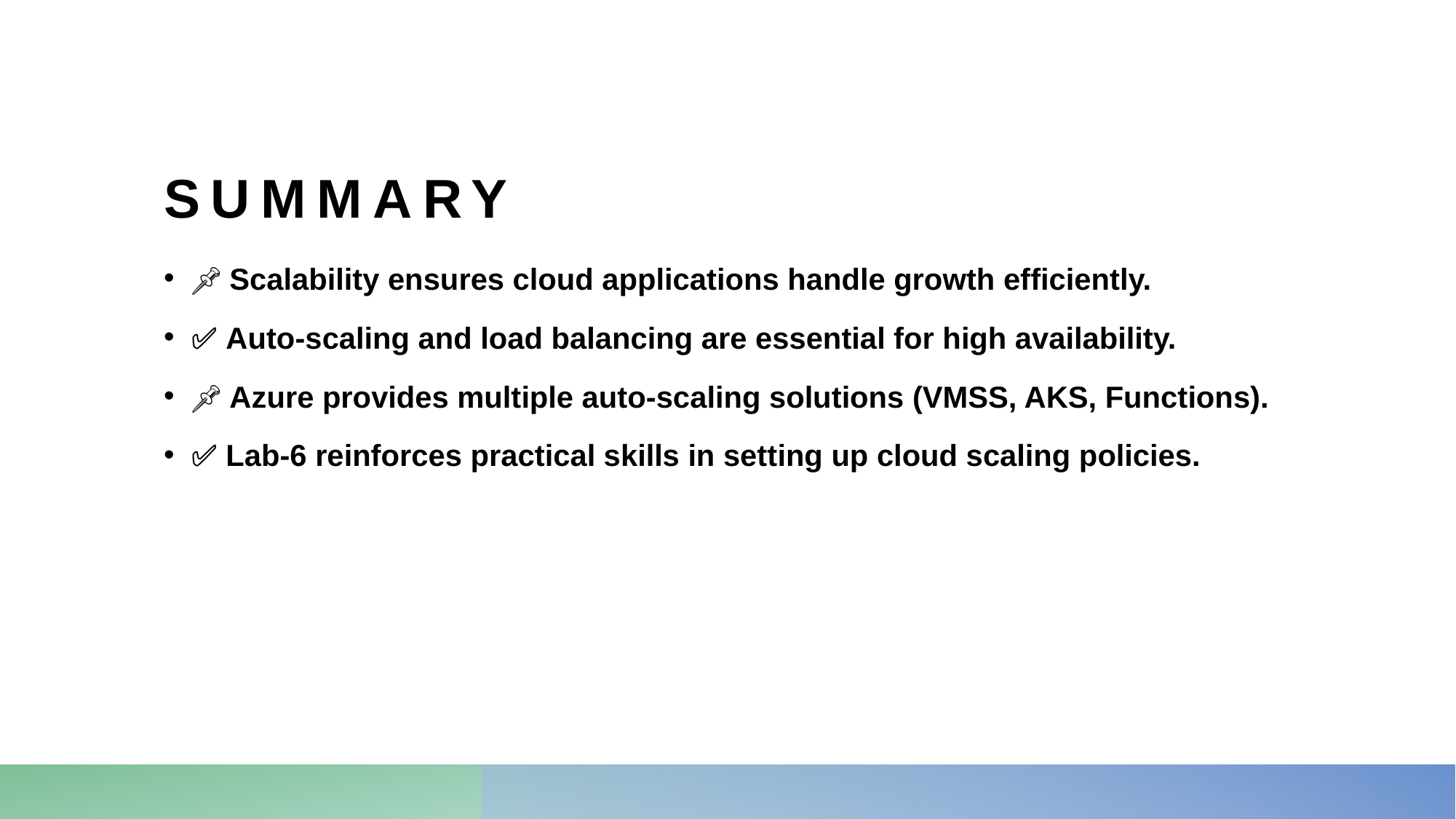

# Summary
📌 Scalability ensures cloud applications handle growth efficiently.
✅ Auto-scaling and load balancing are essential for high availability.
📌 Azure provides multiple auto-scaling solutions (VMSS, AKS, Functions).
✅ Lab-6 reinforces practical skills in setting up cloud scaling policies.